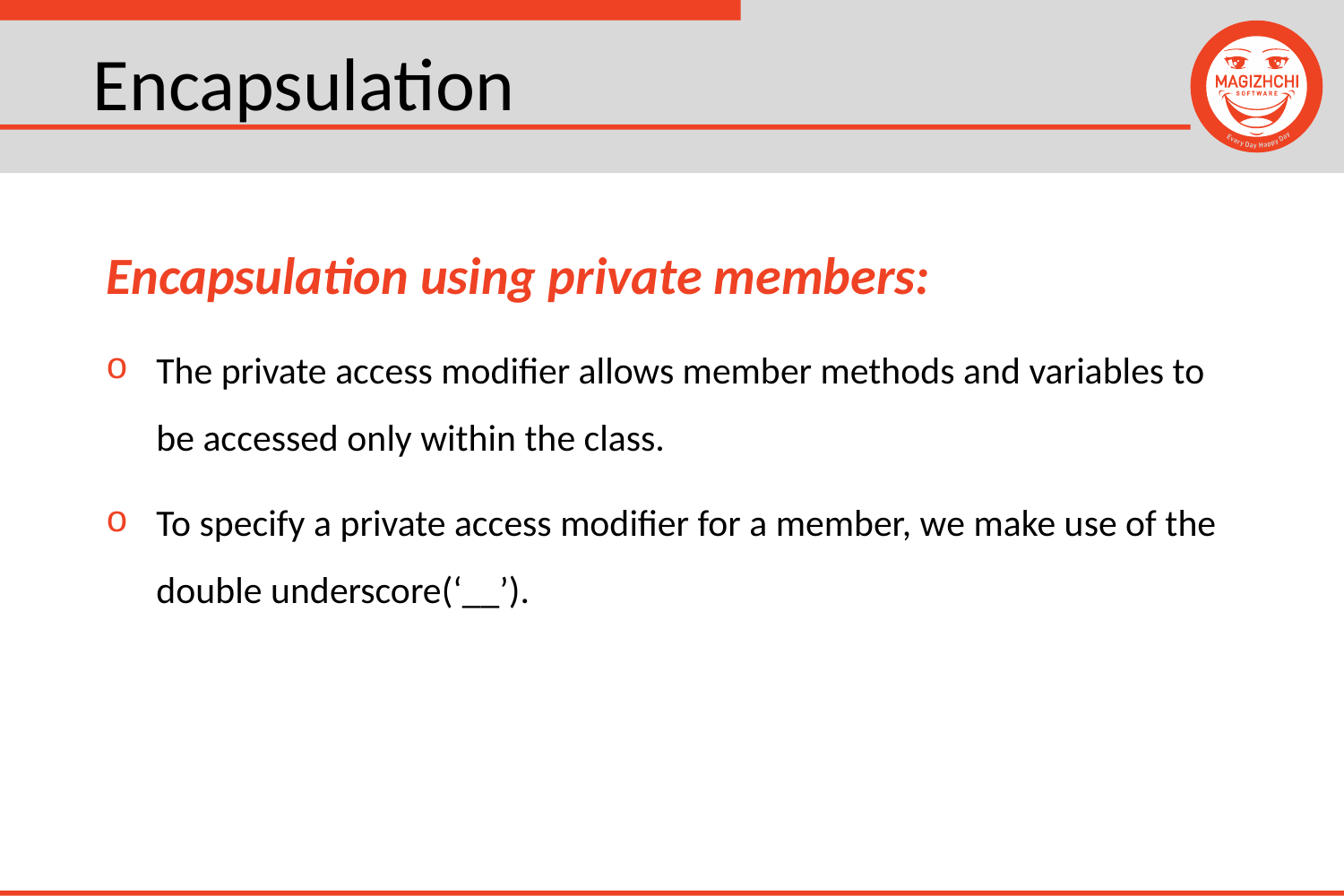

# Encapsulation
Encapsulation using private members:
The private access modifier allows member methods and variables to be accessed only within the class.
To specify a private access modifier for a member, we make use of the double underscore(‘__’).